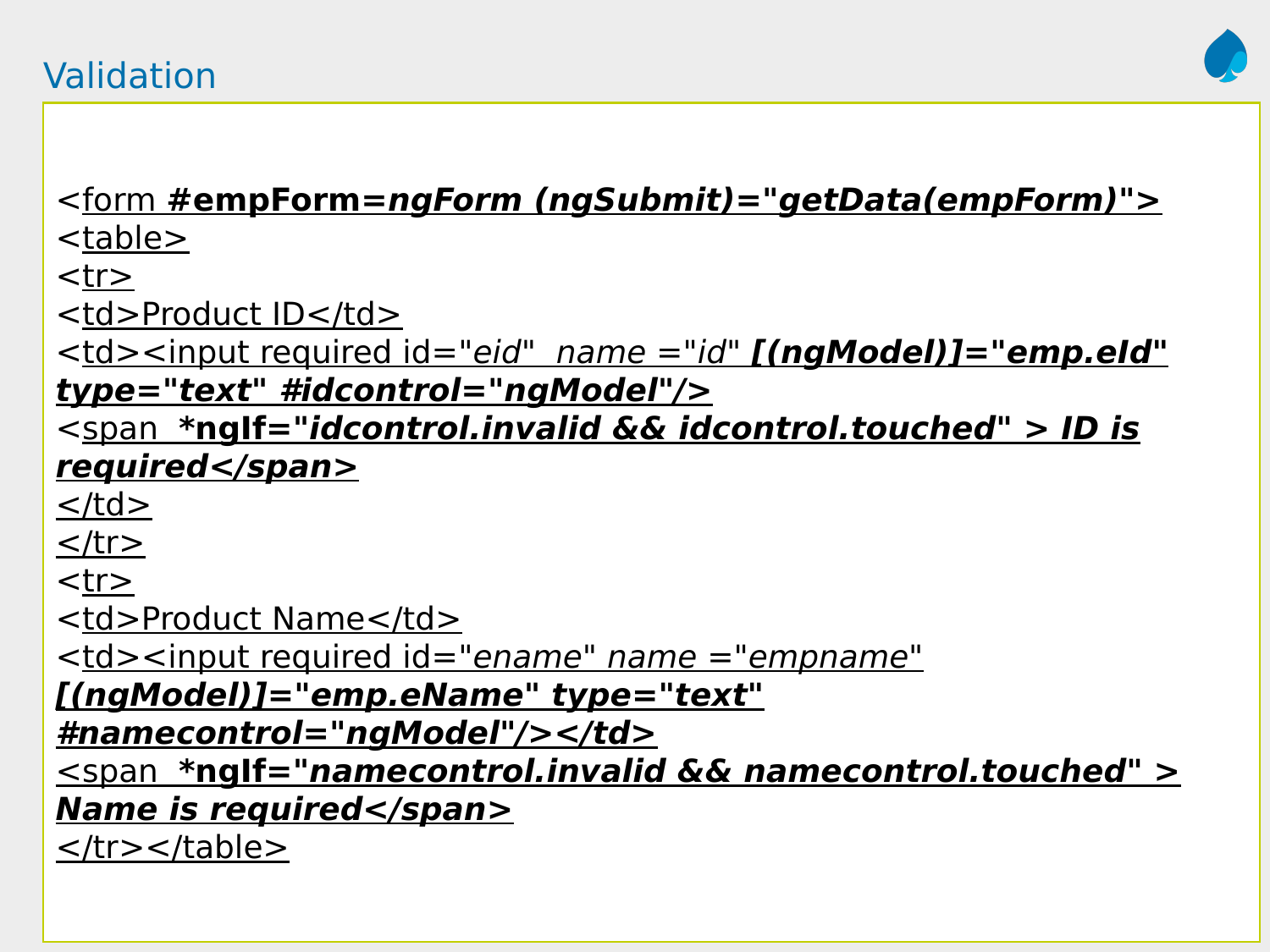

# Validation
<form #empForm=ngForm (ngSubmit)="getData(empForm)">
<table>
<tr>
<td>Product ID</td>
<td><input required id="eid"  name ="id" [(ngModel)]="emp.eId" type="text" #idcontrol="ngModel"/>
<span  *ngIf="idcontrol.invalid && idcontrol.touched" > ID is required</span>
</td>
</tr>
<tr>
<td>Product Name</td>
<td><input required id="ename" name ="empname" [(ngModel)]="emp.eName" type="text" #namecontrol="ngModel"/></td>
<span  *ngIf="namecontrol.invalid && namecontrol.touched" > Name is required</span>
</tr></table>